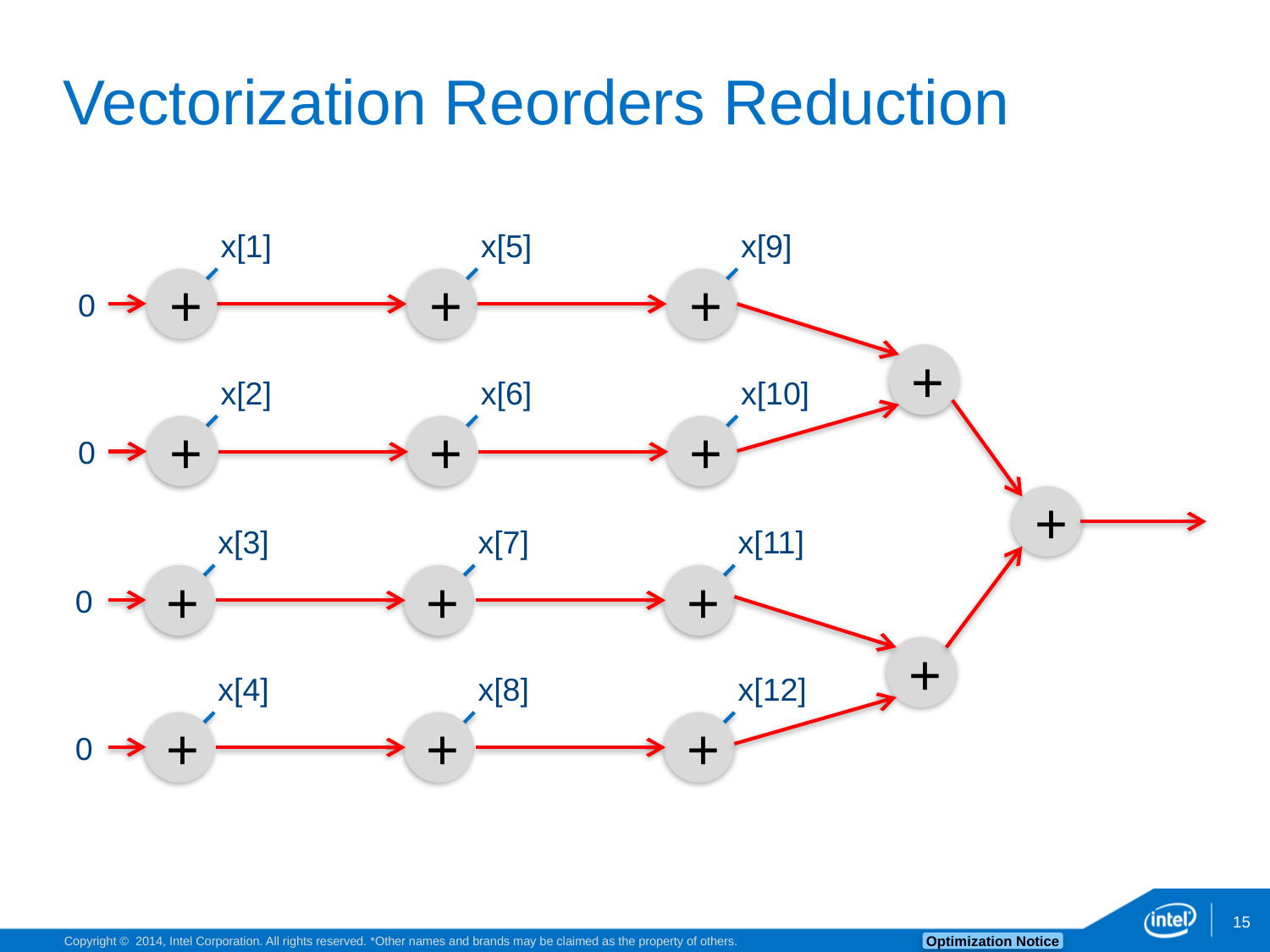

# Vectorization Reorders Reduction
x[1]
+
x[2]
+
x[3]
+
x[4]
+
x[5]
+
x[6]
+
x[7]
+
x[8]
+
x[9]
+
x[10]
+
x[11]
+
x[12]
+
0
+
+
+
0
0
0
15